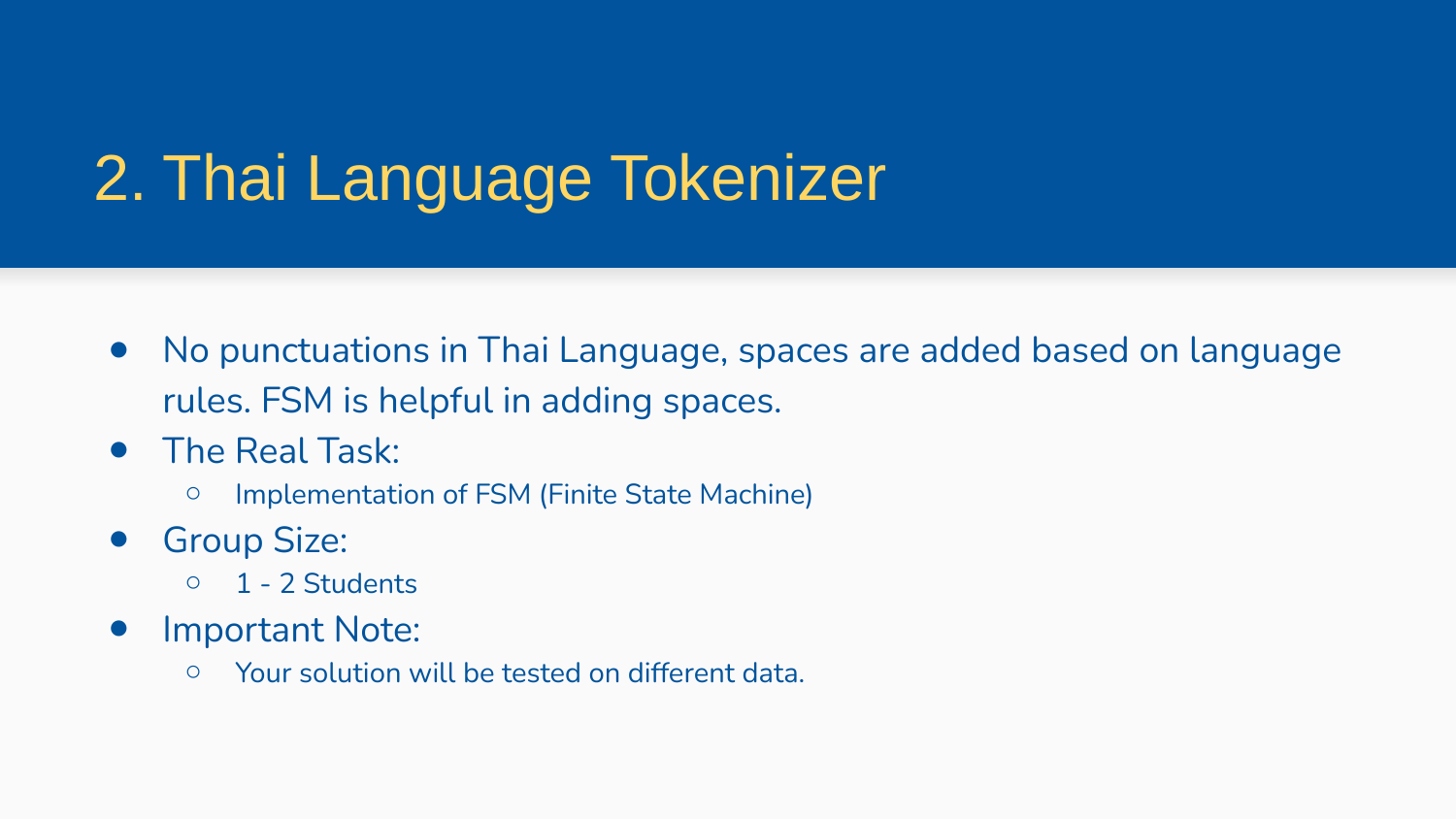

# Thai Language Tokenizer
No punctuations in Thai Language, spaces are added based on language rules. FSM is helpful in adding spaces.
The Real Task:
Implementation of FSM (Finite State Machine)
Group Size:
1 - 2 Students
Important Note:
Your solution will be tested on different data.